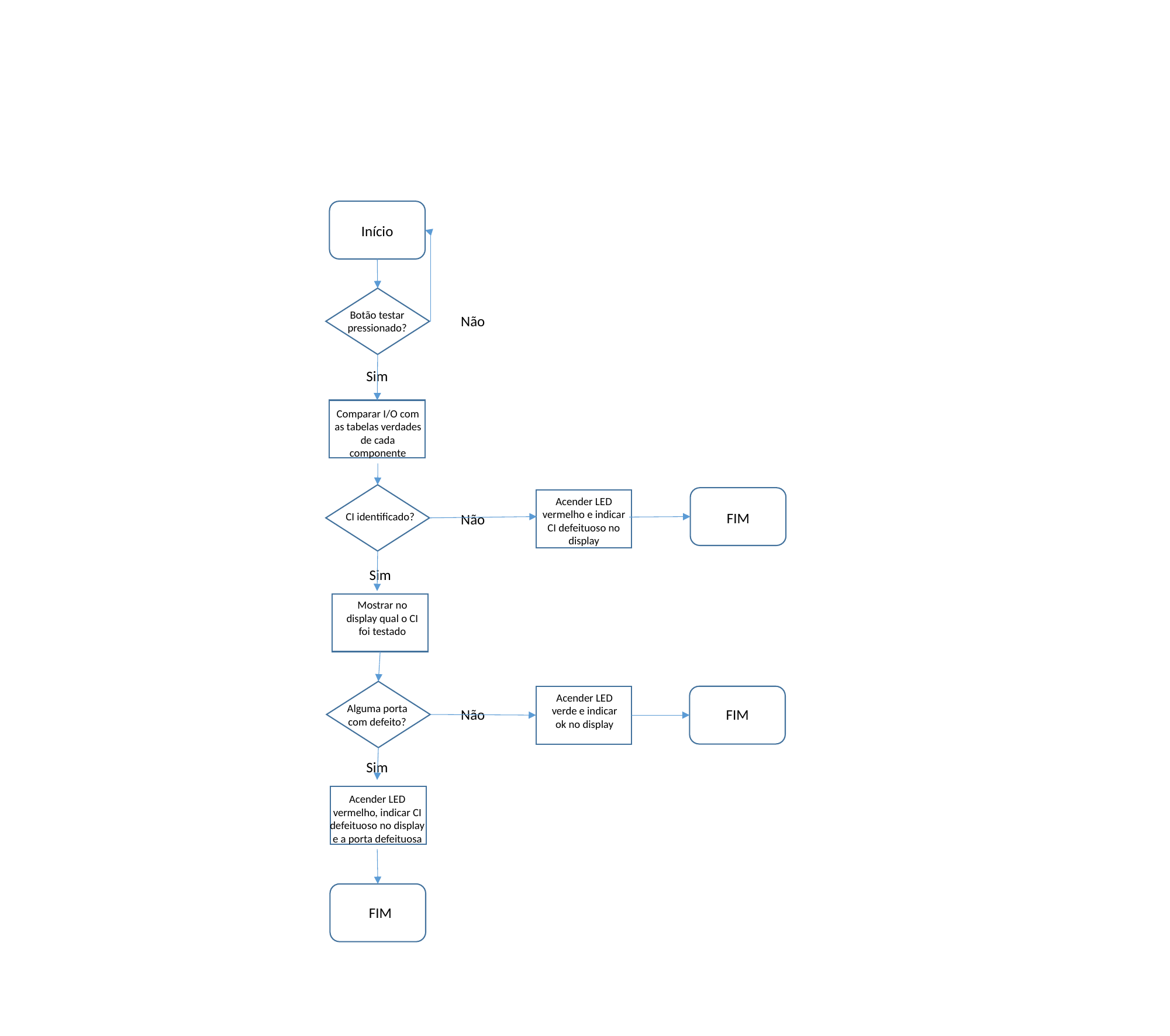

Início

Botão testar pressionado?
Não
Sim

Comparar I/O com as tabelas verdades de cada componente

Acender LED vermelho e indicar CI defeituoso no display

FIM
CI identificado?
Não
Sim

Mostrar no display qual o CI foi testado

Acender LED verde e indicar ok no display
Alguma porta com defeito?
FIM
Não
Sim

Acender LED vermelho, indicar CI defeituoso no display e a porta defeituosa

FIM